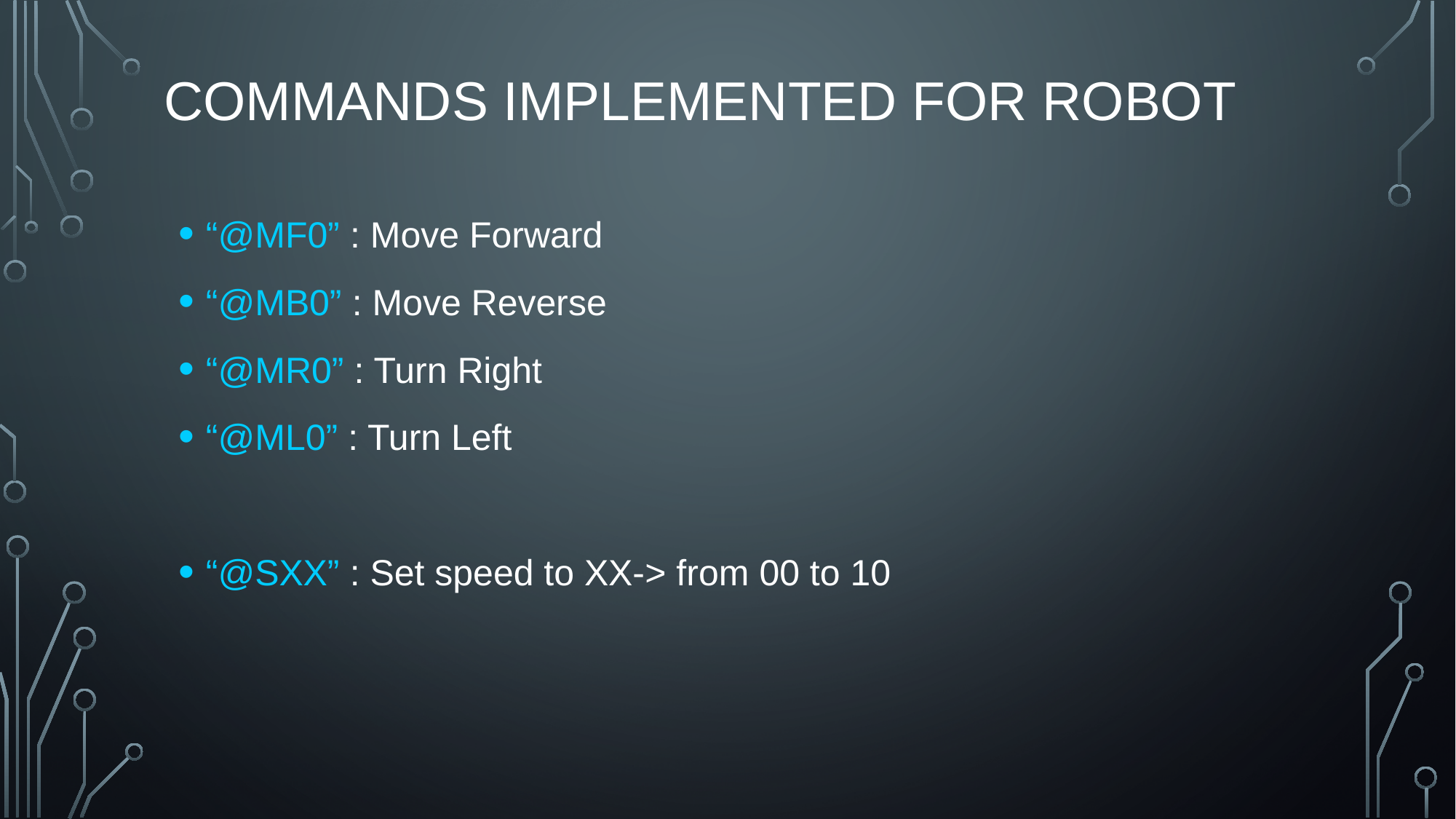

# COMMANDS IMPLEMENTED FOR ROBOT

“@MF0” : Move Forward
“@MB0” : Move Reverse
“@MR0” : Turn Right
“@ML0” : Turn Left

“@SXX” : Set speed to XX-> from 00 to 10